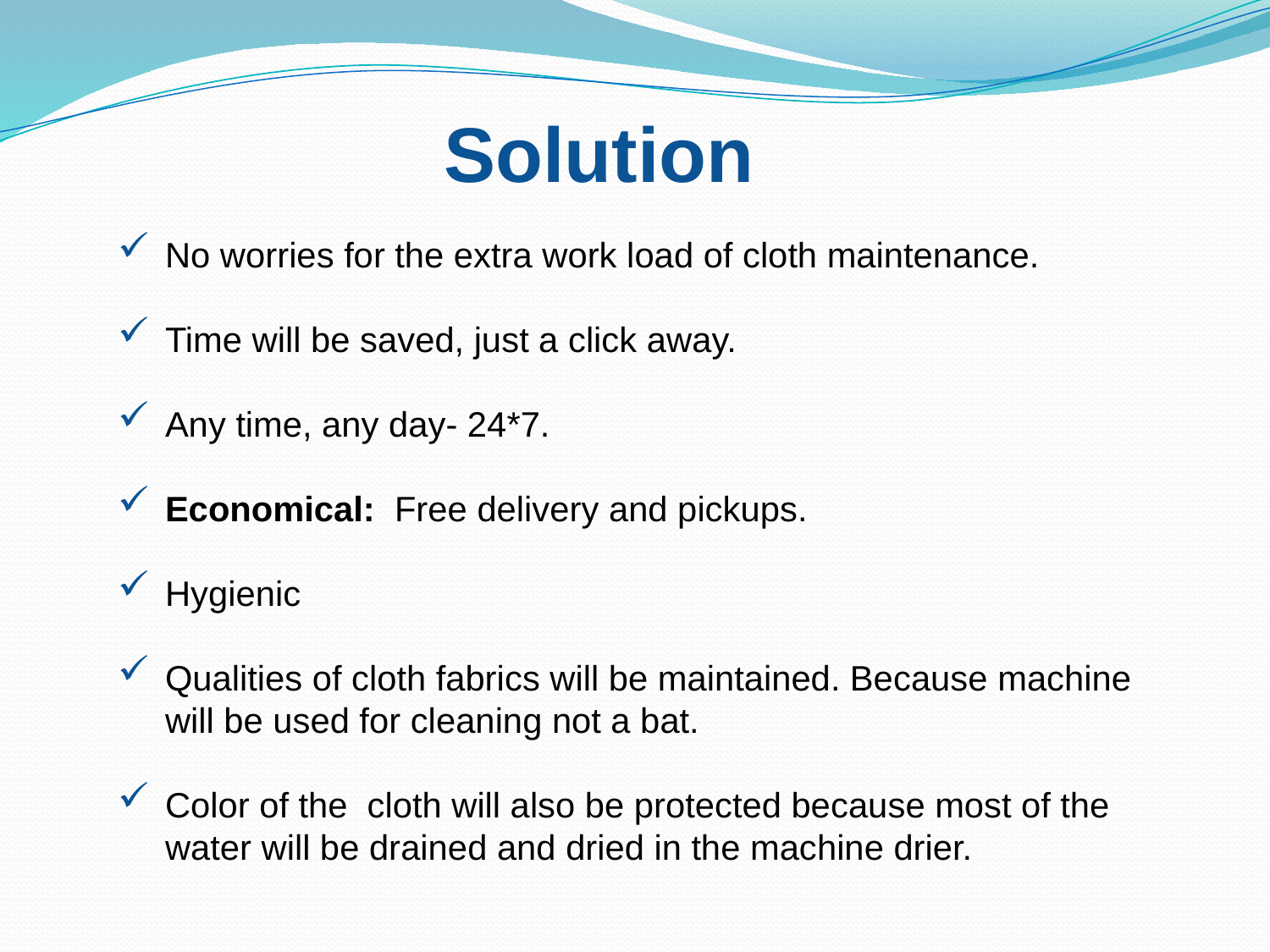

Solution
No worries for the extra work load of cloth maintenance.

Time will be saved, just a click away.

Any time, any day- 24*7.

Economical:  Free delivery and pickups.

Hygienic

Qualities of cloth fabrics will be maintained. Because machine will be used for cleaning not a bat.

Color of the  cloth will also be protected because most of the water will be drained and dried in the machine drier.